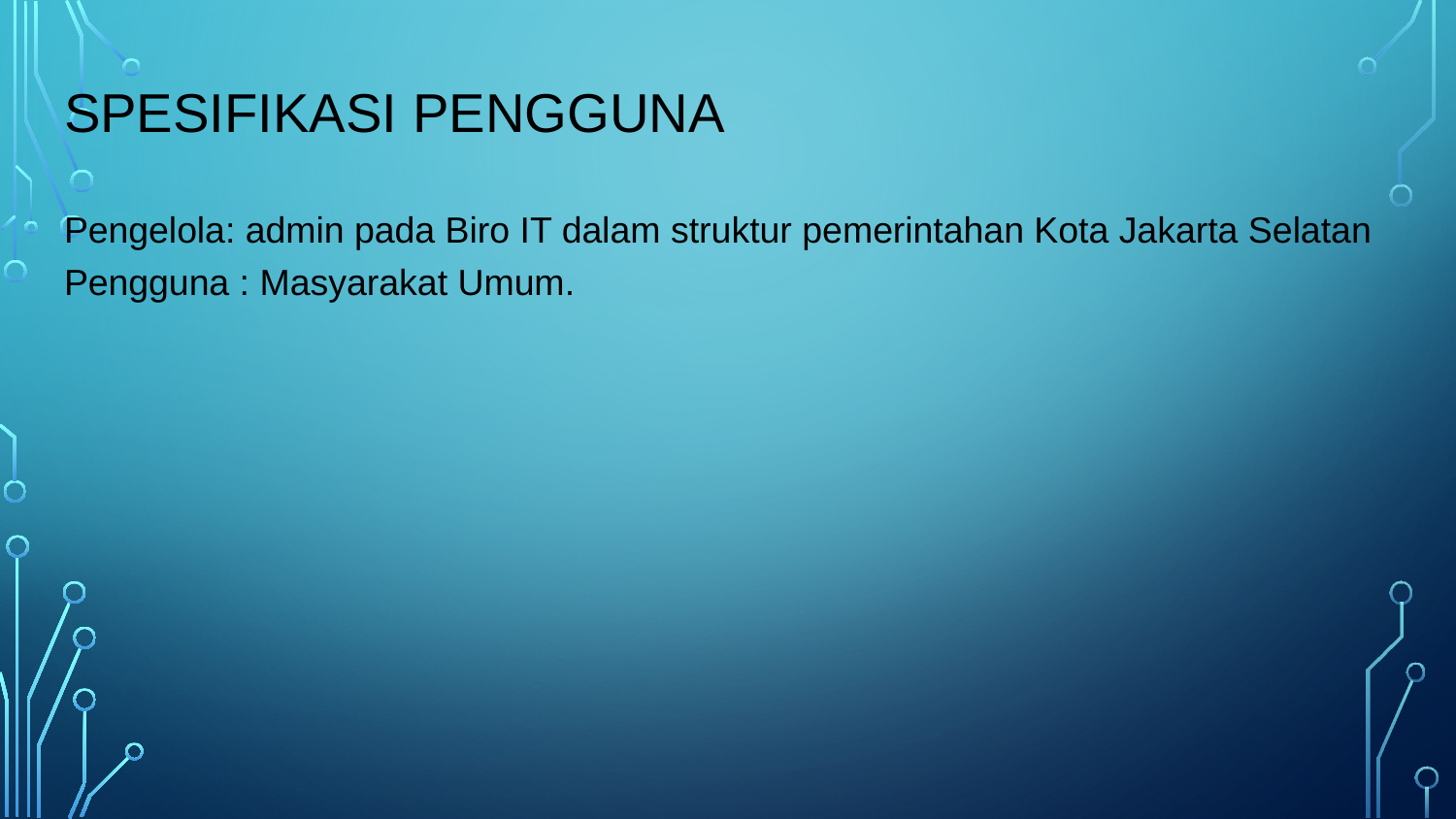

# Spesifikasi pengguna
Pengelola: admin pada Biro IT dalam struktur pemerintahan Kota Jakarta Selatan
Pengguna : Masyarakat Umum.